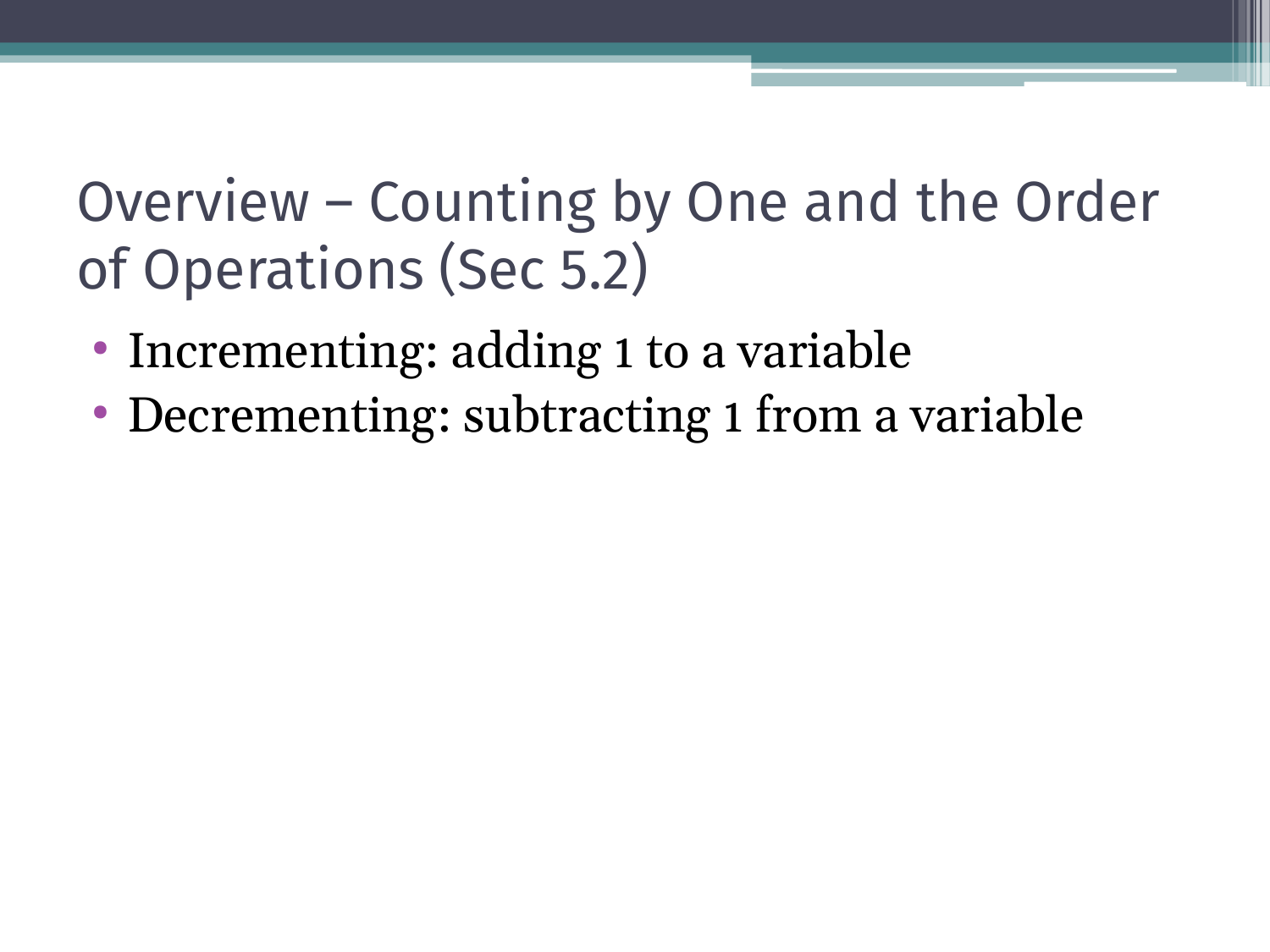

# Overview – Counting by One and the Order of Operations (Sec 5.2)
Incrementing: adding 1 to a variable
Decrementing: subtracting 1 from a variable